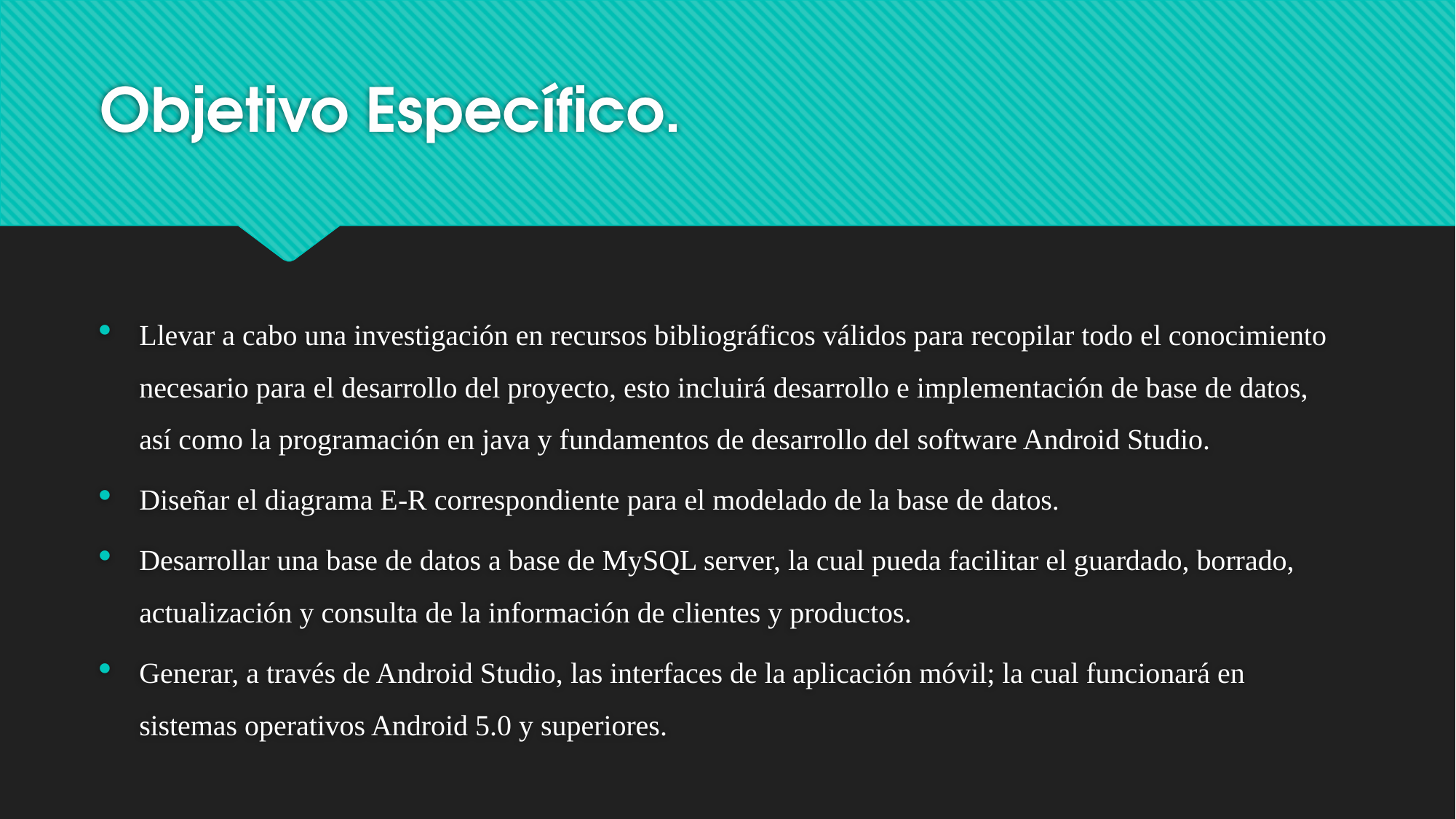

# Objetivo Específico.
Llevar a cabo una investigación en recursos bibliográficos válidos para recopilar todo el conocimiento necesario para el desarrollo del proyecto, esto incluirá desarrollo e implementación de base de datos, así como la programación en java y fundamentos de desarrollo del software Android Studio.
Diseñar el diagrama E-R correspondiente para el modelado de la base de datos.
Desarrollar una base de datos a base de MySQL server, la cual pueda facilitar el guardado, borrado, actualización y consulta de la información de clientes y productos.
Generar, a través de Android Studio, las interfaces de la aplicación móvil; la cual funcionará en sistemas operativos Android 5.0 y superiores.